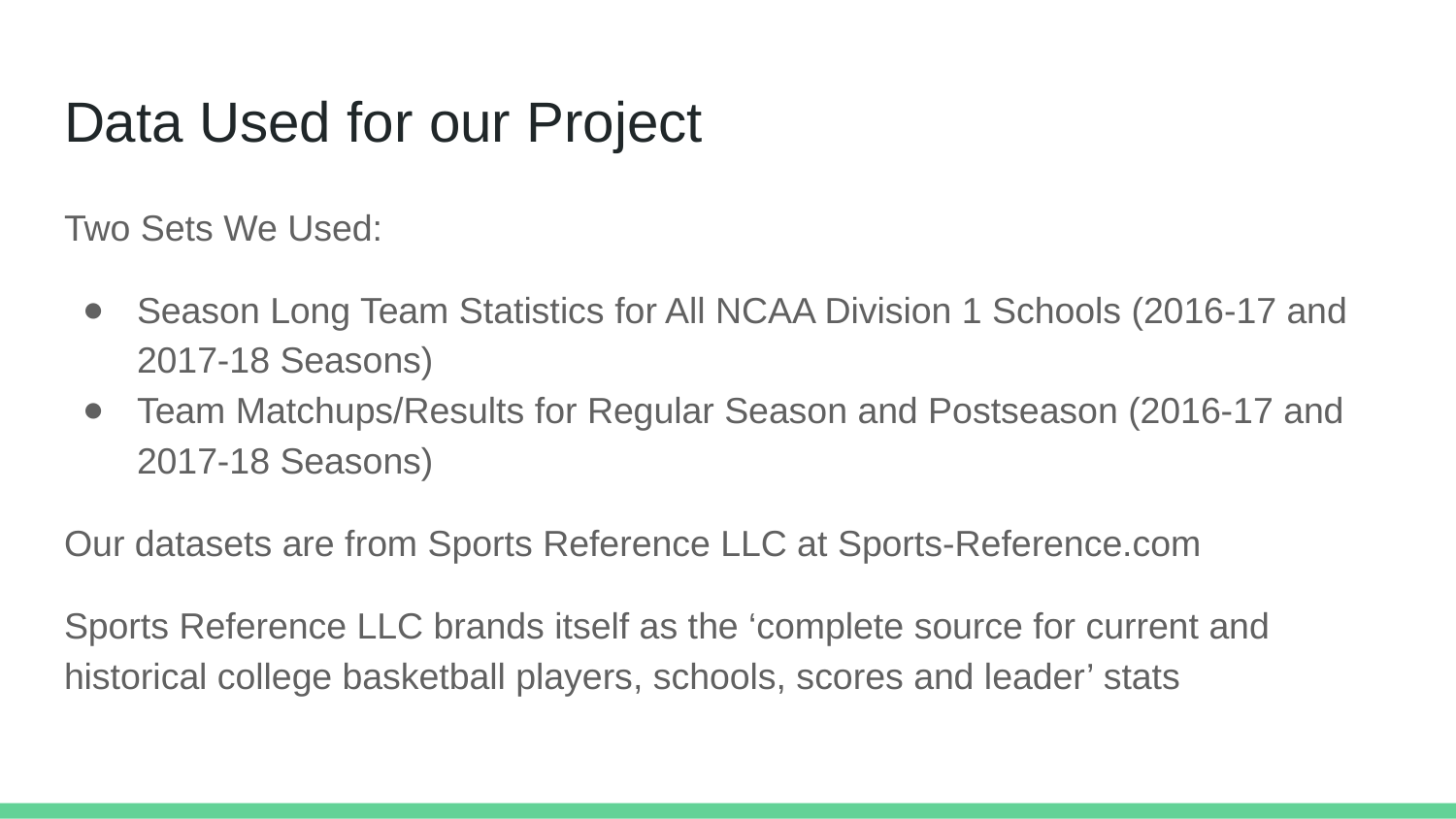

# Data Used for our Project
Two Sets We Used:
Season Long Team Statistics for All NCAA Division 1 Schools (2016-17 and 2017-18 Seasons)
Team Matchups/Results for Regular Season and Postseason (2016-17 and 2017-18 Seasons)
Our datasets are from Sports Reference LLC at Sports-Reference.com
Sports Reference LLC brands itself as the ‘complete source for current and historical college basketball players, schools, scores and leader’ stats